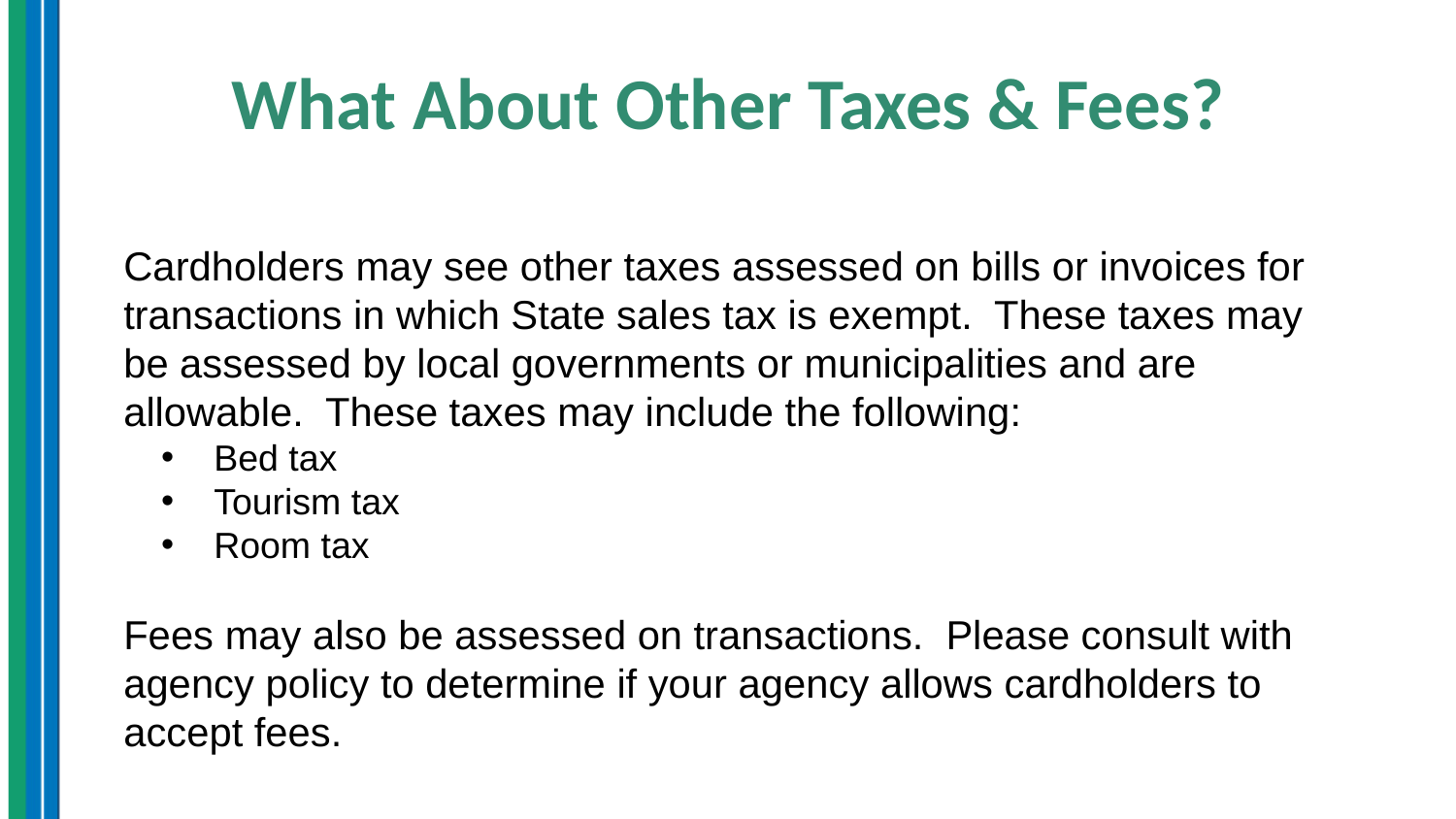

# What About Other Taxes & Fees?
Cardholders may see other taxes assessed on bills or invoices for transactions in which State sales tax is exempt.  These taxes may be assessed by local governments or municipalities and are allowable.  These taxes may include the following:
Bed tax
Tourism tax
Room tax

Fees may also be assessed on transactions.  Please consult with agency policy to determine if your agency allows cardholders to accept fees.